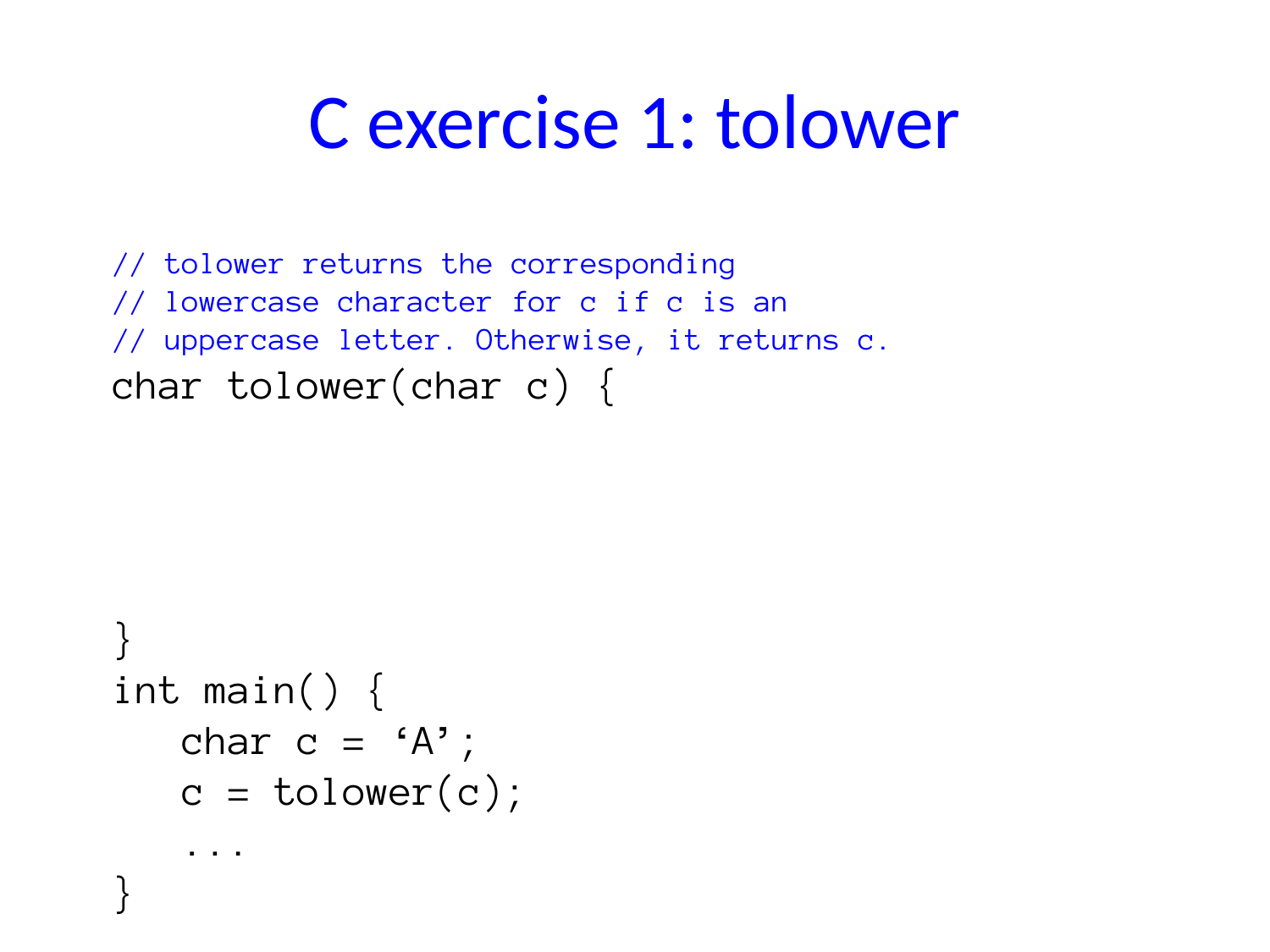

# C exercise 1: tolower
// tolower returns the corresponding
// lowercase character for c if c is an
// uppercase letter. Otherwise, it returns c.
char tolower(char c) {

}
int main() {
   char c = ‘A’;
   c = tolower(c);
   ...
}